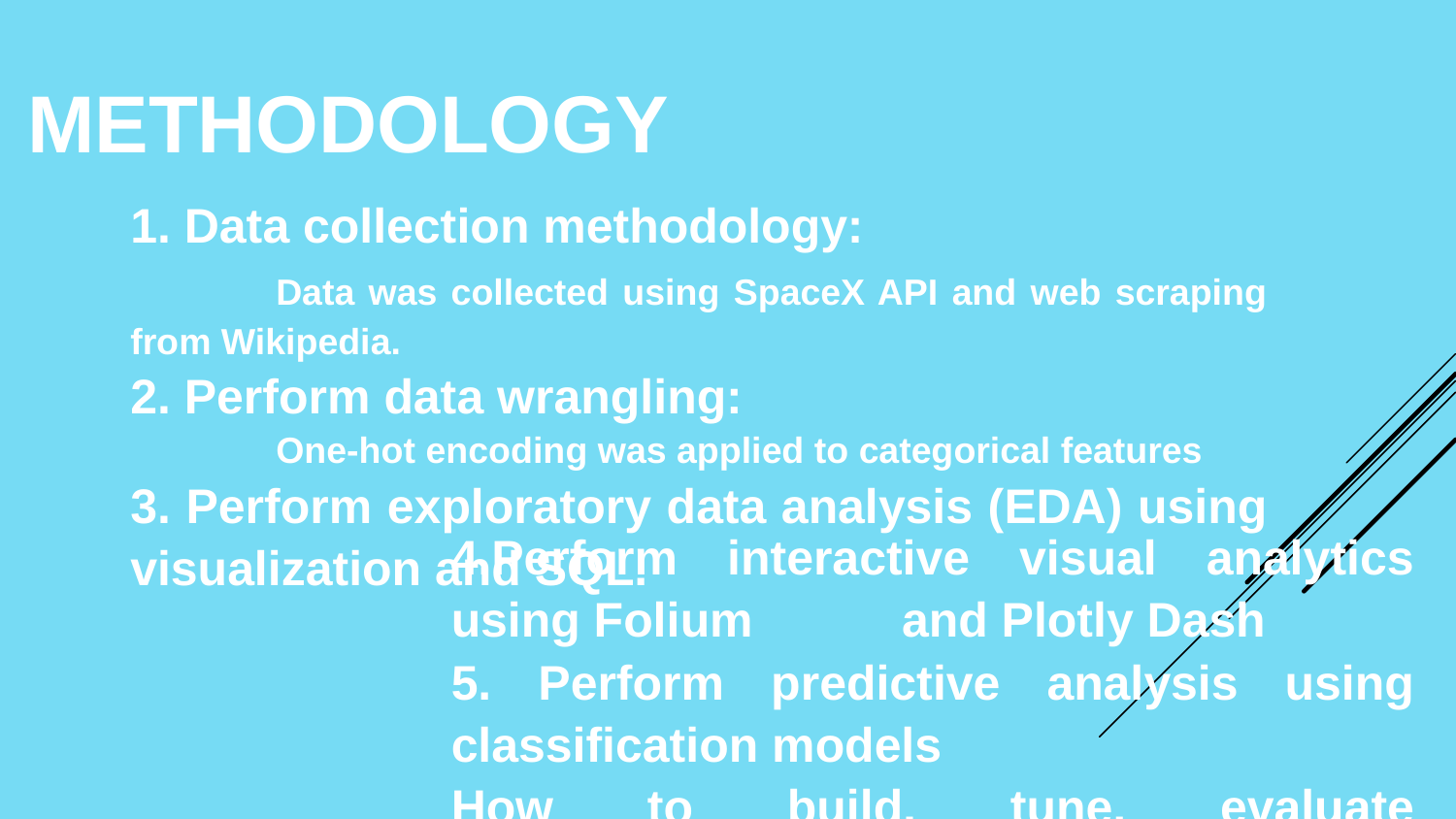

# Methodology
1. Data collection methodology:
	Data was collected using SpaceX API and web scraping from Wikipedia.
2. Perform data wrangling:
	One-hot encoding was applied to categorical features
3. Perform exploratory data analysis (EDA) using visualization and SQL.
4.Perform interactive visual analytics using Folium           and Plotly Dash
5. Perform predictive analysis using classification models
How to build, tune, evaluate classification models